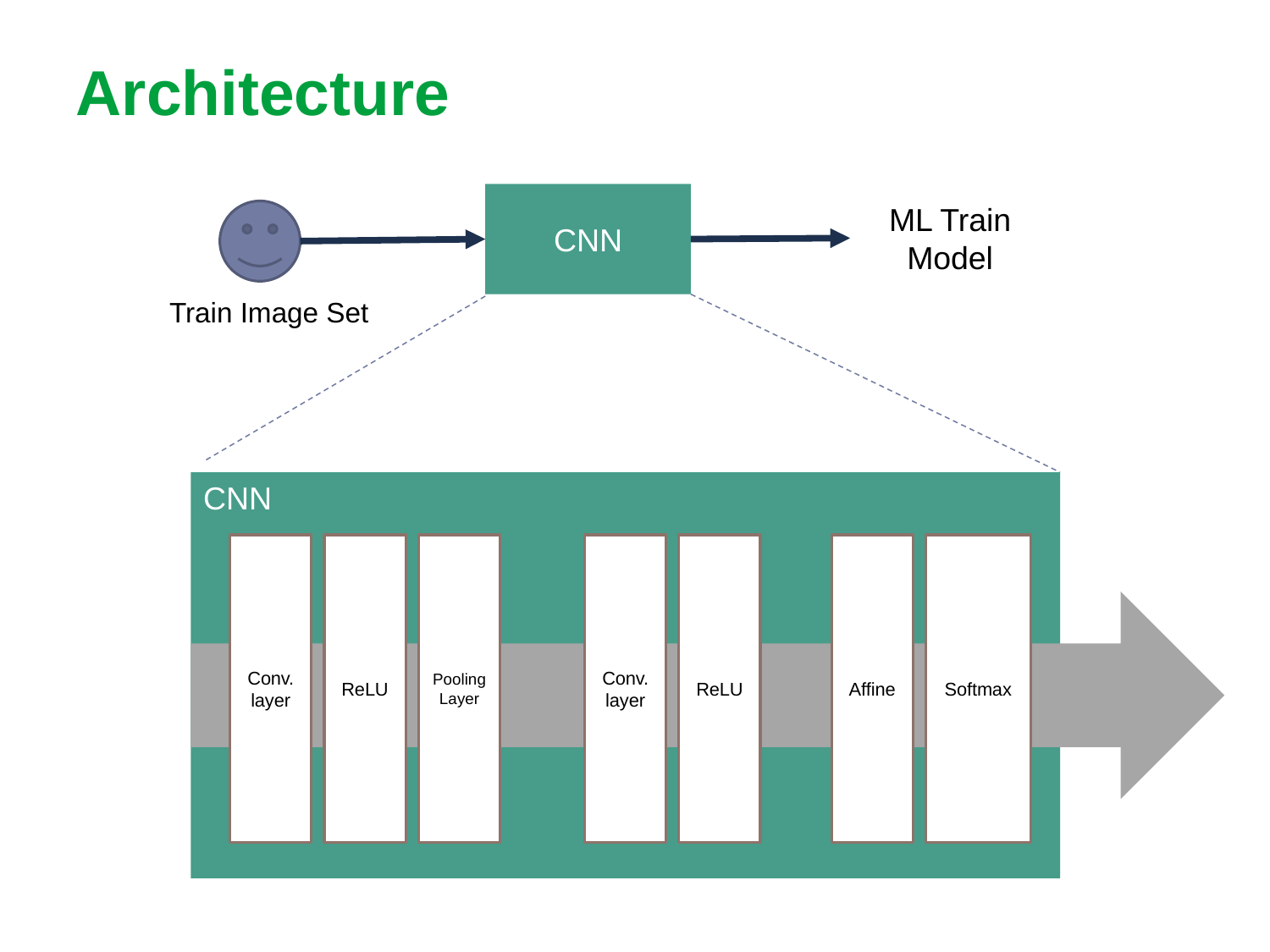

# Architecture
CNN
ML Train Model

Train Image Set
CNN
Conv.
layer
ReLU
Pooling
Layer
Conv.
layer
ReLU
Affine
Softmax